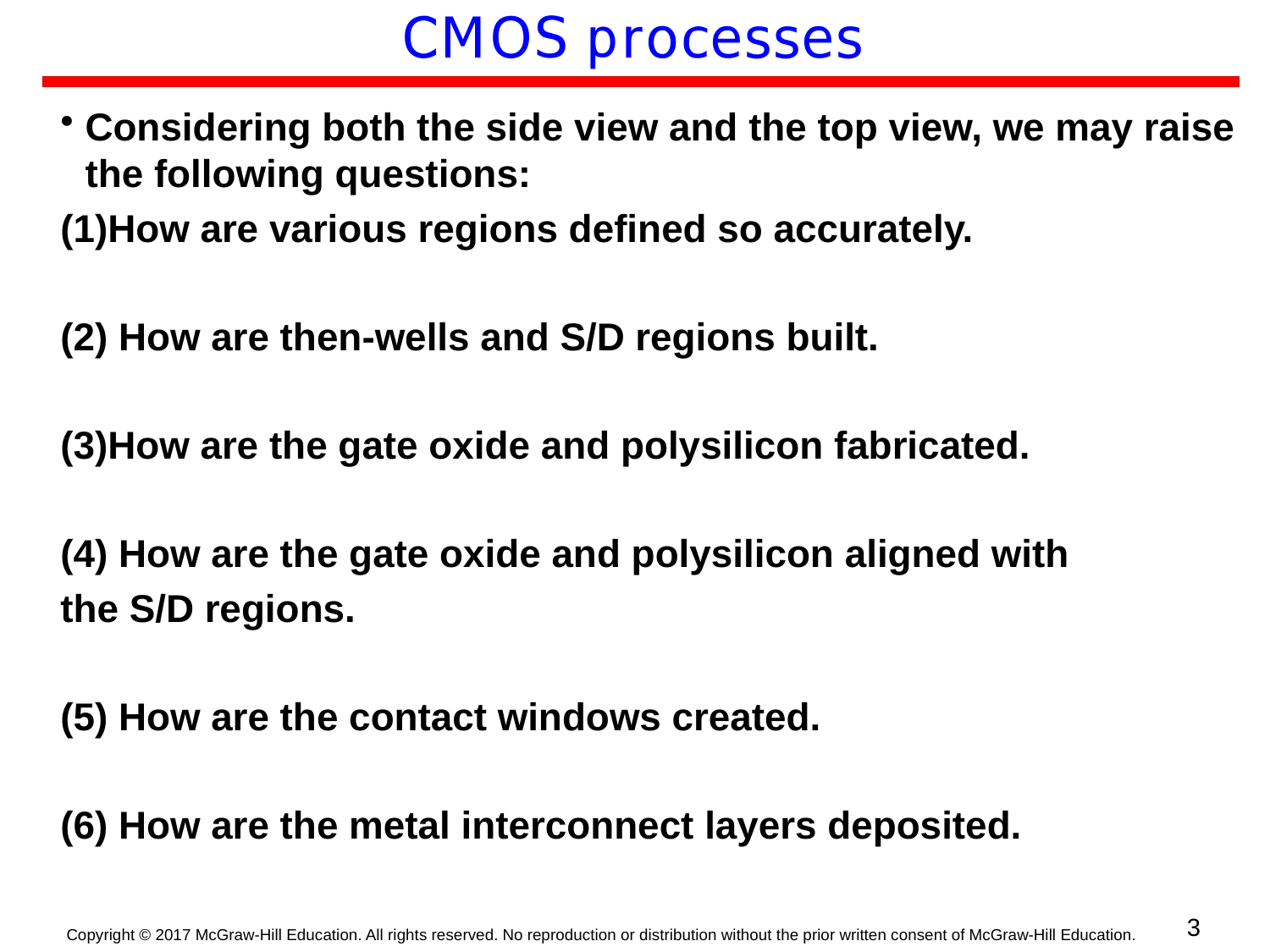

# CMOS processes
Considering both the side view and the top view, we may raise the following questions:
(1)How are various regions defined so accurately.

(2) How are then-wells and S/D regions built.

(3)How are the gate oxide and polysilicon fabricated.

(4) How are the gate oxide and polysilicon aligned with
the S/D regions.

(5) How are the contact windows created.

(6) How are the metal interconnect layers deposited.
3